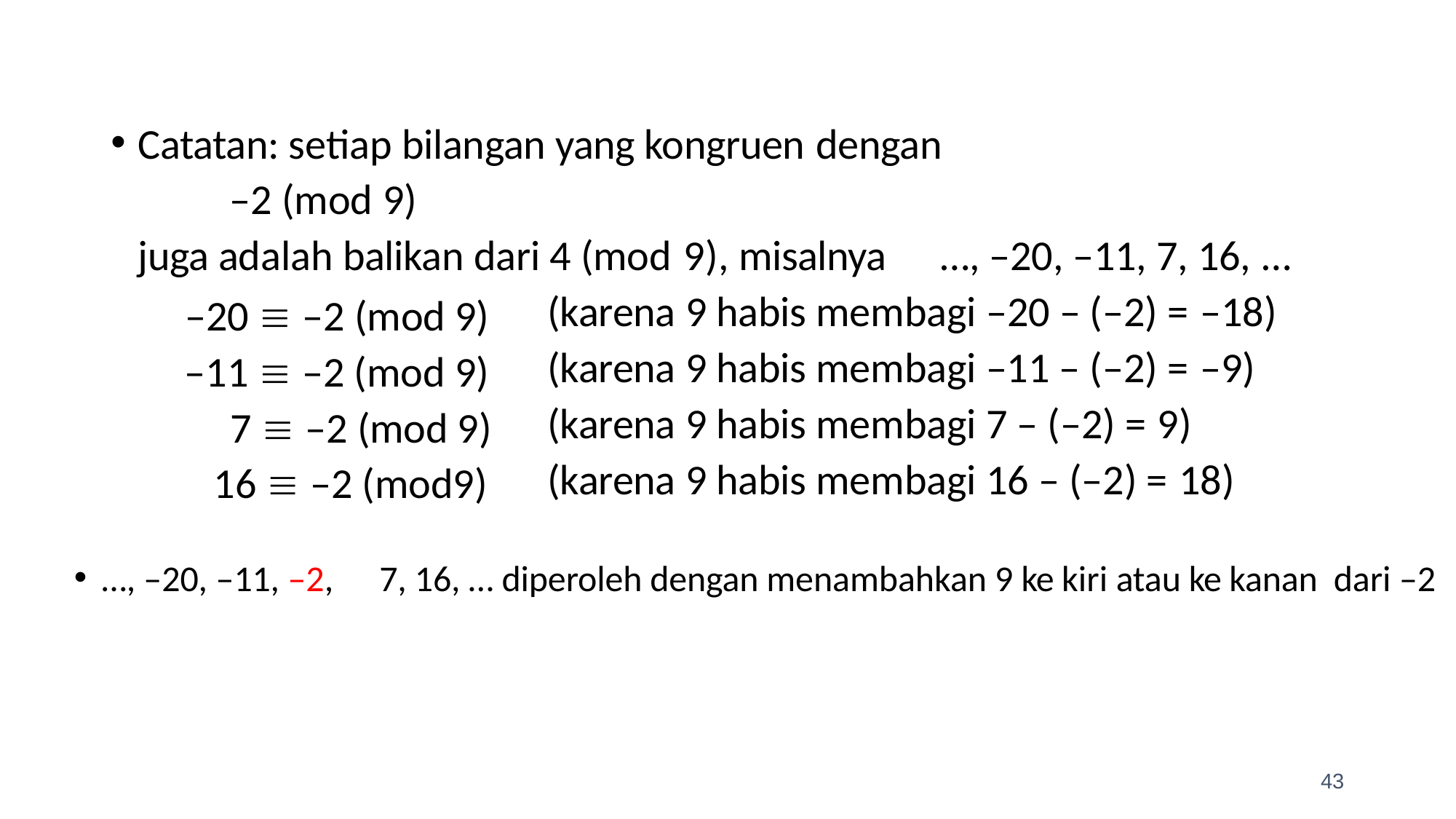

Catatan: setiap bilangan yang kongruen dengan
–2 (mod 9)
juga adalah balikan dari 4 (mod 9), misalnya	…, –20, –11, 7, 16, …
(karena 9 habis membagi –20 – (–2) = –18)
(karena 9 habis membagi –11 – (–2) = –9)
(karena 9 habis membagi 7 – (–2) = 9)
(karena 9 habis membagi 16 – (–2) = 18)
–20 ≡ –2 (mod 9)
–11 ≡ –2 (mod 9)
7 ≡ –2 (mod 9)
16 ≡ –2 (mod9)
…, –20, –11, –2,	7, 16, … diperoleh dengan menambahkan 9 ke kiri atau ke kanan  dari –2
43